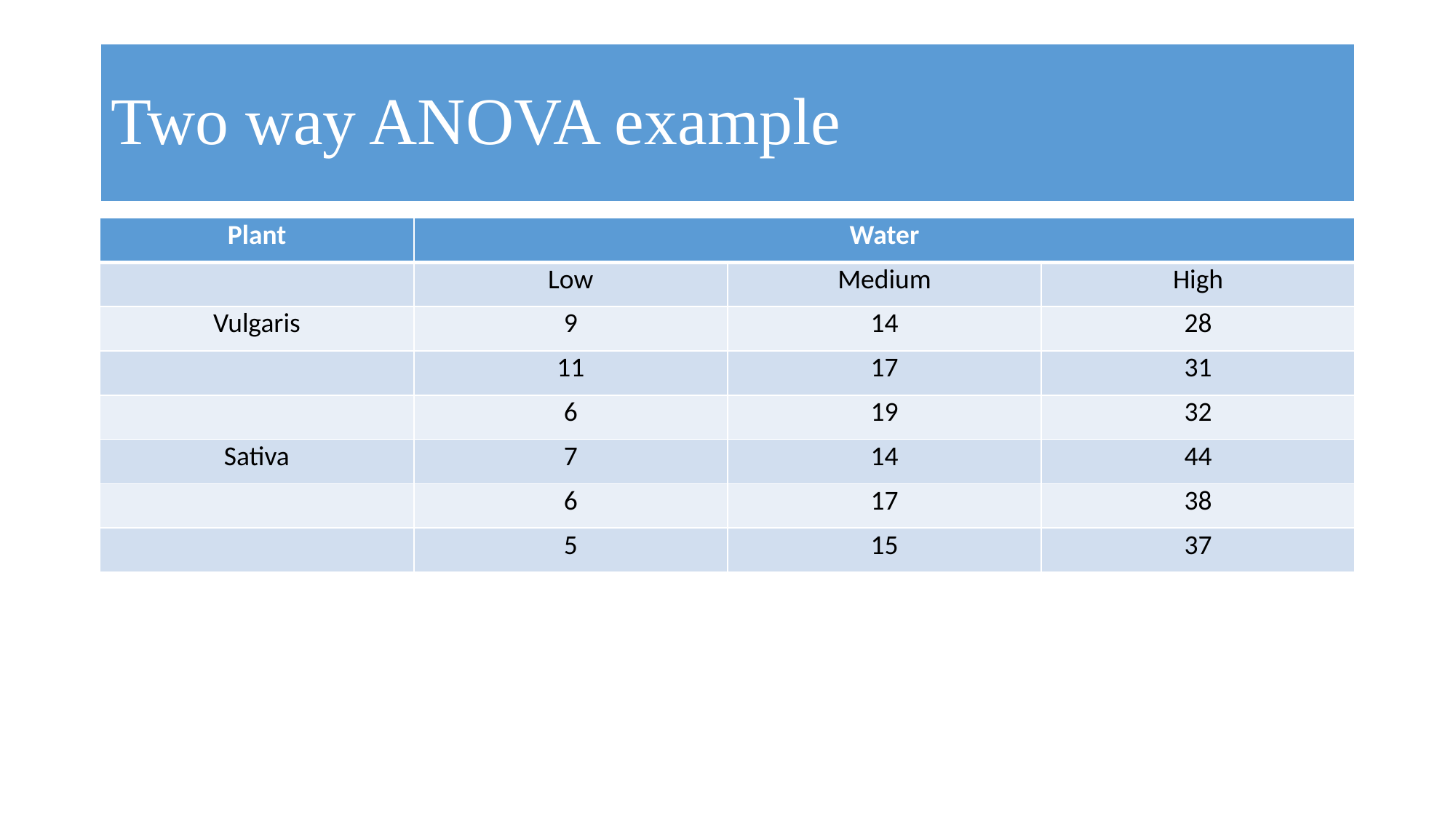

# Two way ANOVA example
| Plant | Water |  |  |
| --- | --- | --- | --- |
|  | Low | Medium | High |
| Vulgaris | 9 | 14 | 28 |
|  | 11 | 17 | 31 |
|  | 6 | 19 | 32 |
| Sativa | 7 | 14 | 44 |
|  | 6 | 17 | 38 |
|  | 5 | 15 | 37 |